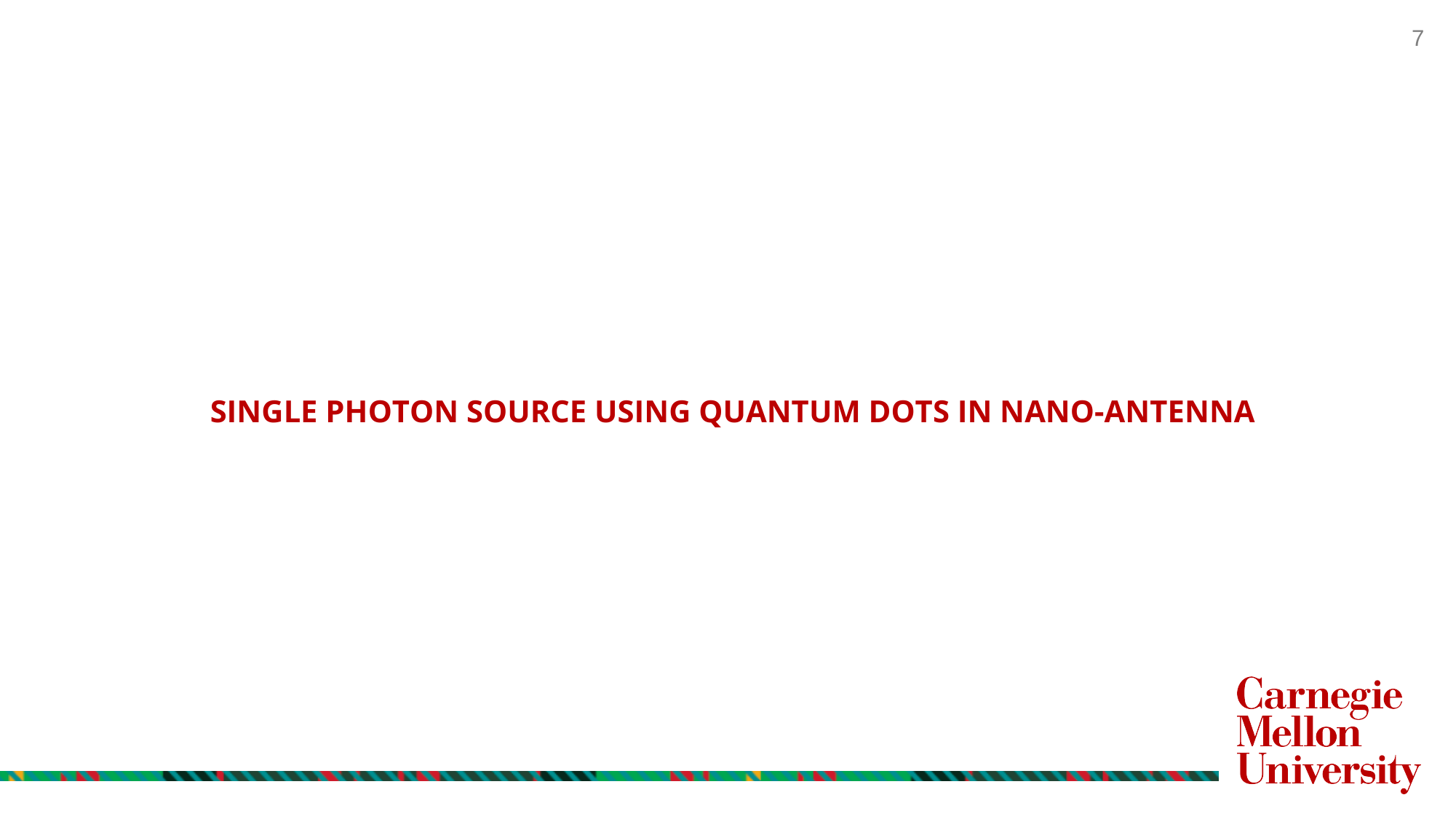

# SINGLE PHOTON SOURCE USING QUANTUM DOTS IN NANO-ANTENNA